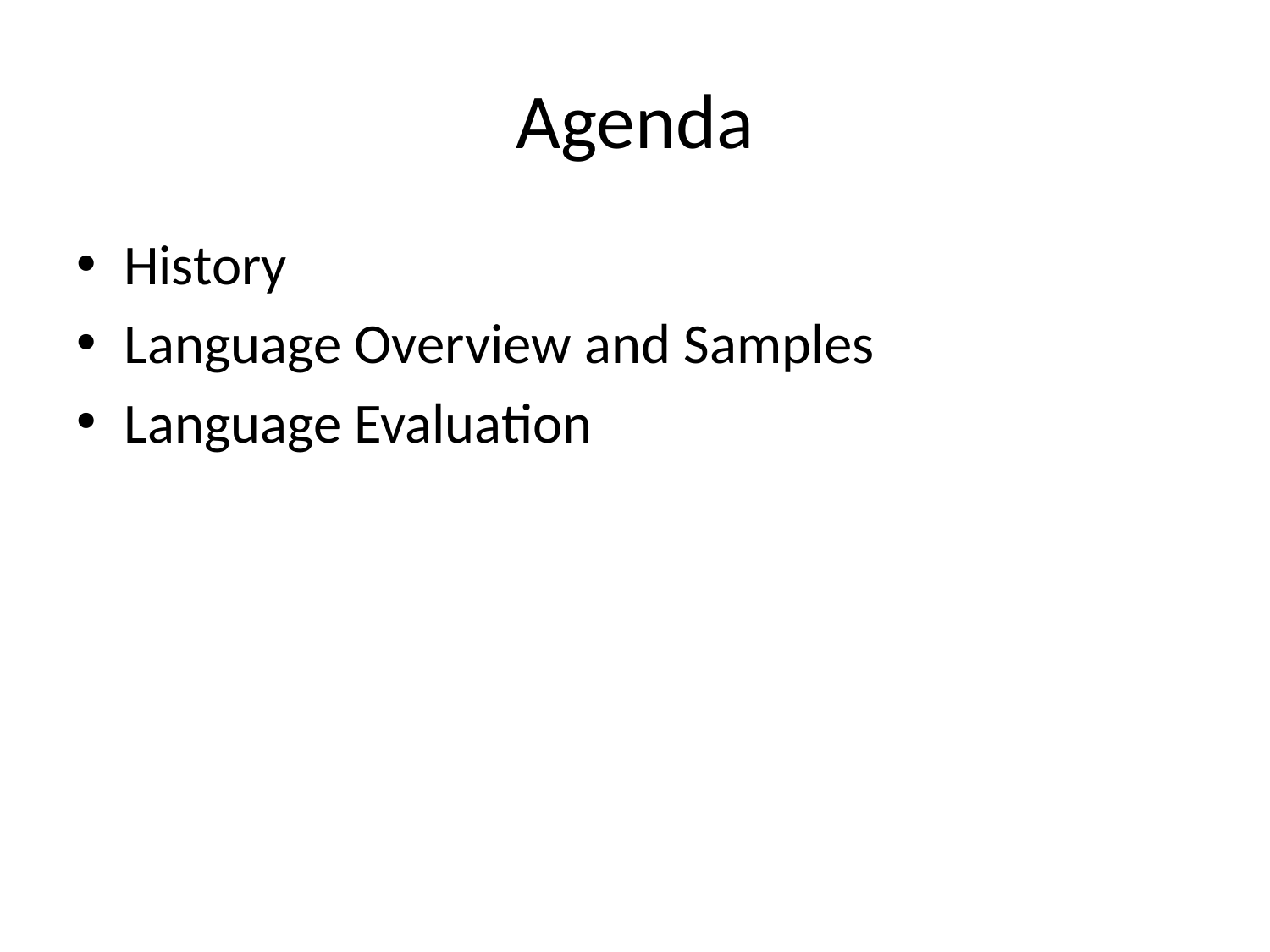

# Agenda
History
Language Overview and Samples
Language Evaluation